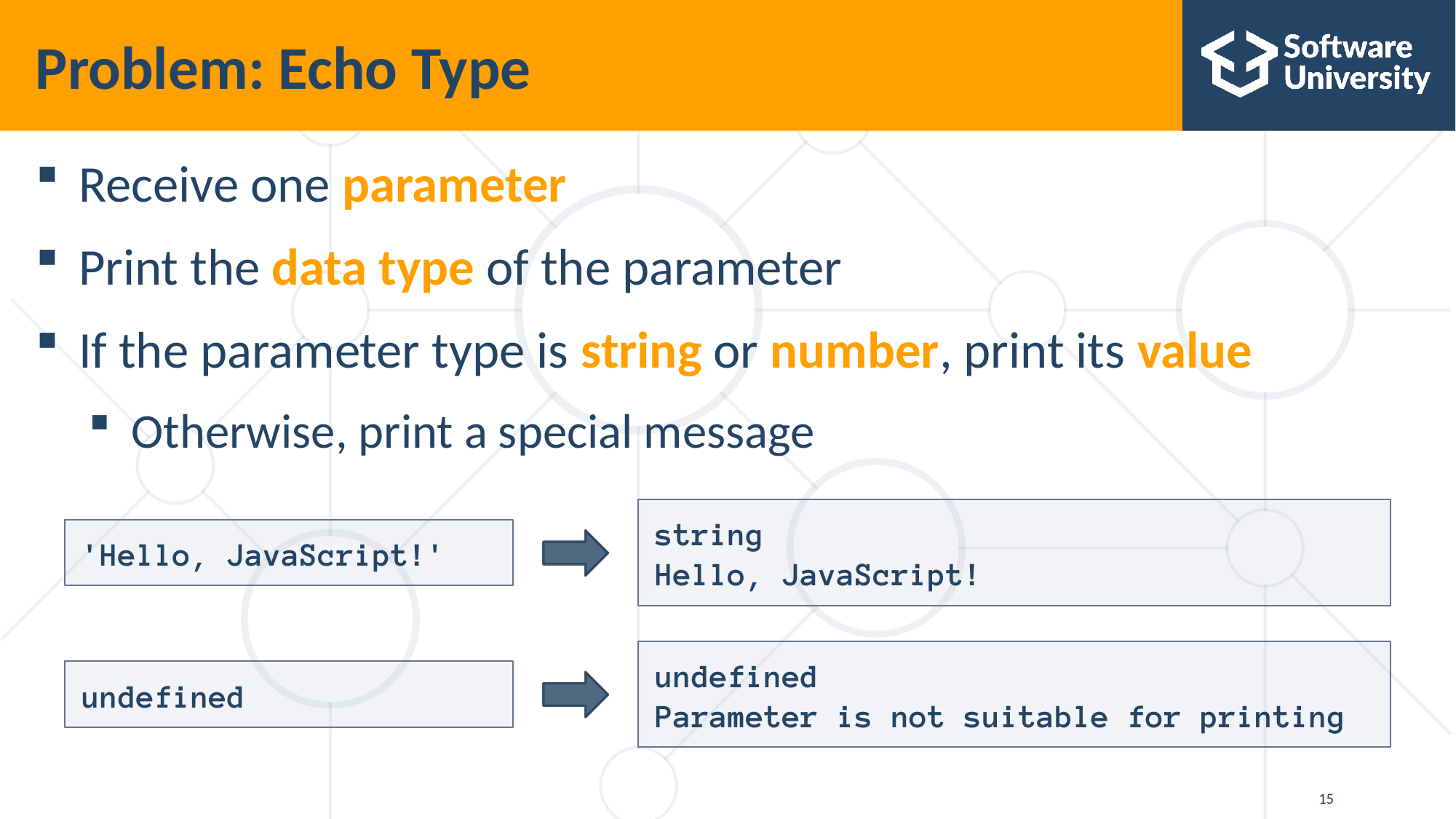

# Problem: Echo Type
Receive one parameter
Print the data type of the parameter
If the parameter type is string or number, print its value
Otherwise, print a special message
string
Hello, JavaScript!
'Hello, JavaScript!'

undefined
Parameter is not suitable for printing
undefined

15